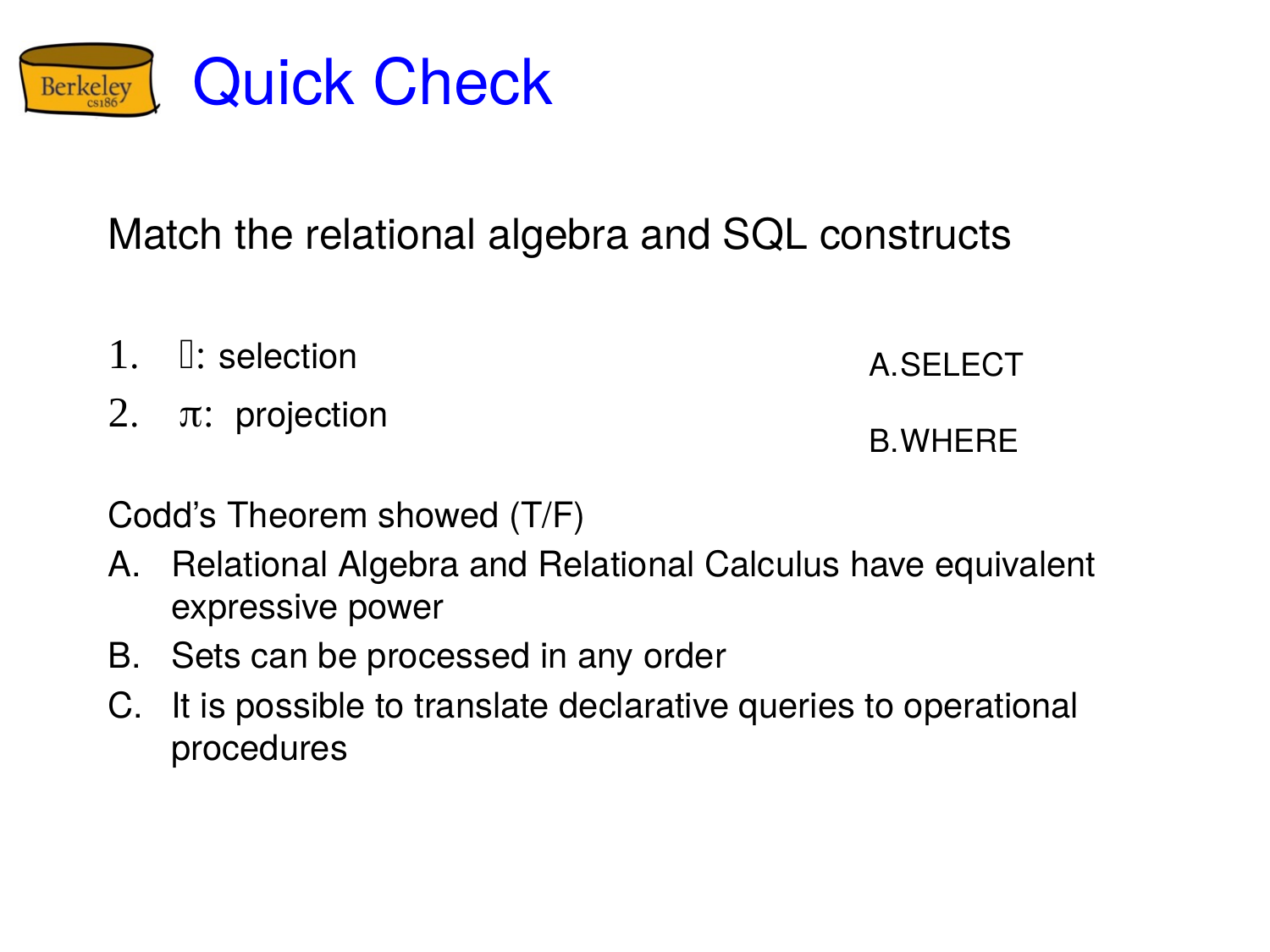

# Quick Check
Match the relational algebra and SQL constructs

𝜎: selection
π: projection

Codd’s Theorem showed (T/F)
Relational Algebra and Relational Calculus have equivalent expressive power
Sets can be processed in any order
It is possible to translate declarative queries to operational procedures

SELECT
WHERE